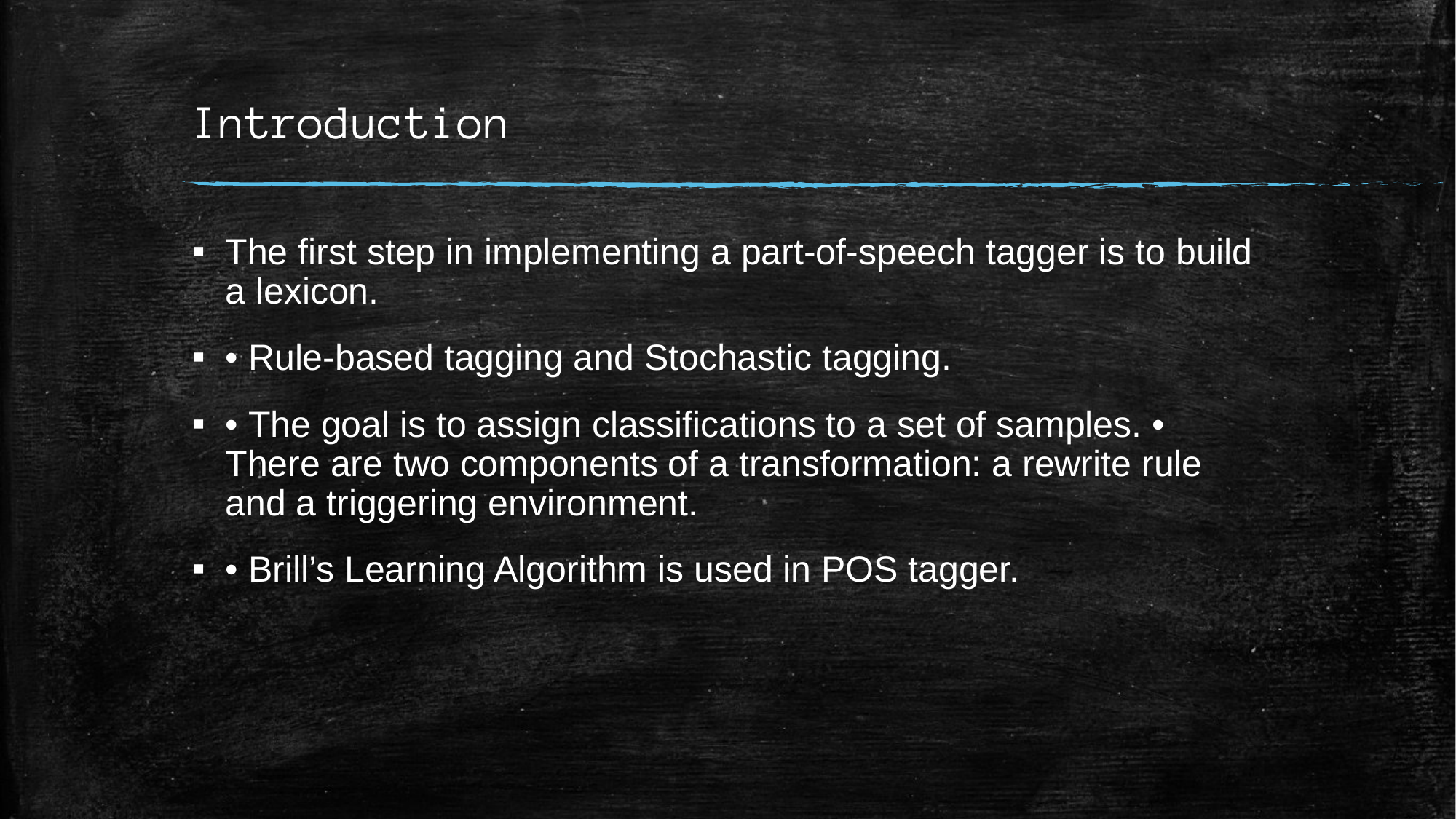

# Introduction
The first step in implementing a part-of-speech tagger is to build a lexicon.
• Rule-based tagging and Stochastic tagging.
• The goal is to assign classifications to a set of samples. • There are two components of a transformation: a rewrite rule and a triggering environment.
• Brill’s Learning Algorithm is used in POS tagger.